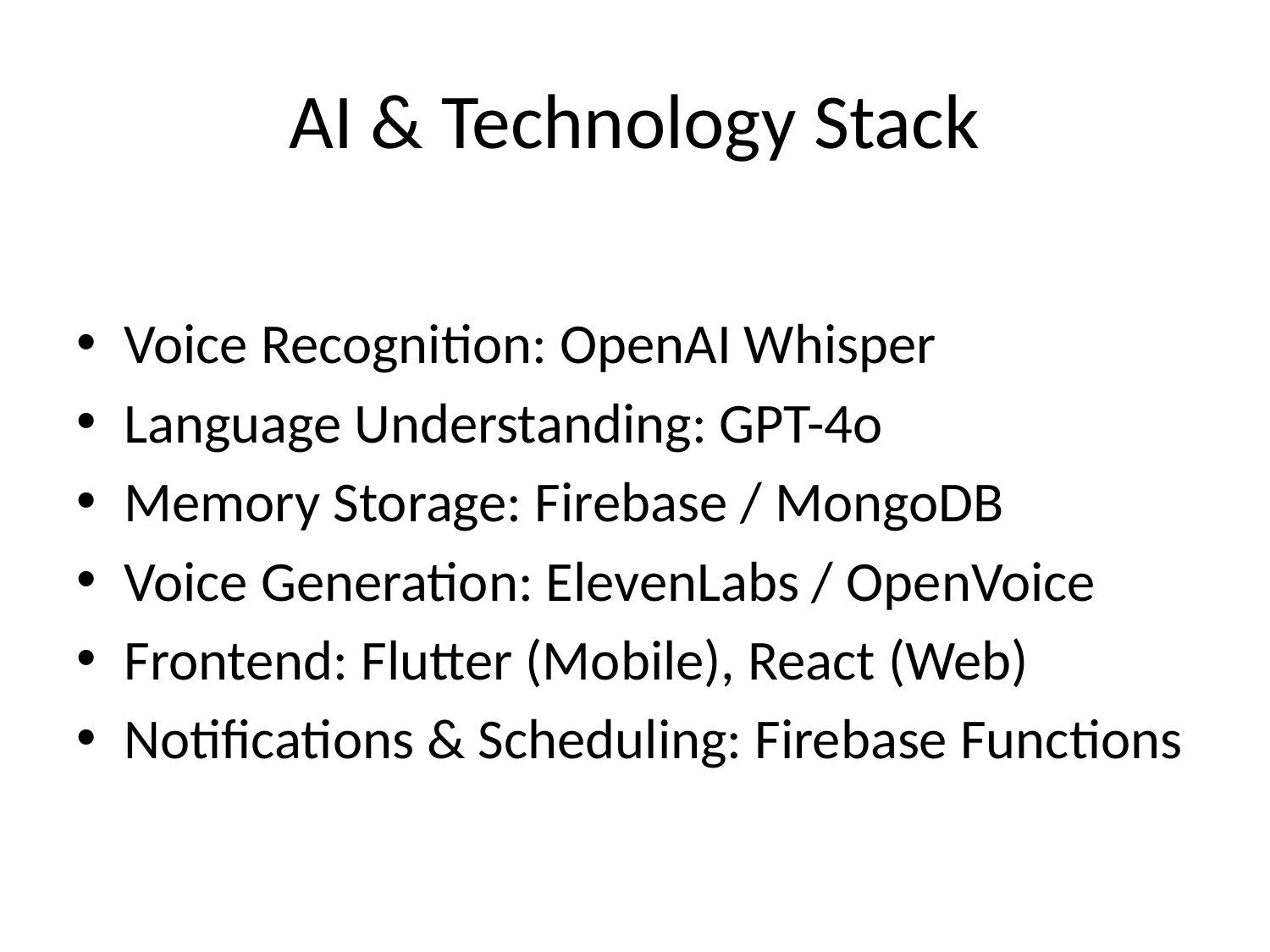

# AI & Technology Stack

Voice Recognition: OpenAI Whisper
Language Understanding: GPT-4o
Memory Storage: Firebase / MongoDB
Voice Generation: ElevenLabs / OpenVoice
Frontend: Flutter (Mobile), React (Web)
Notifications & Scheduling: Firebase Functions